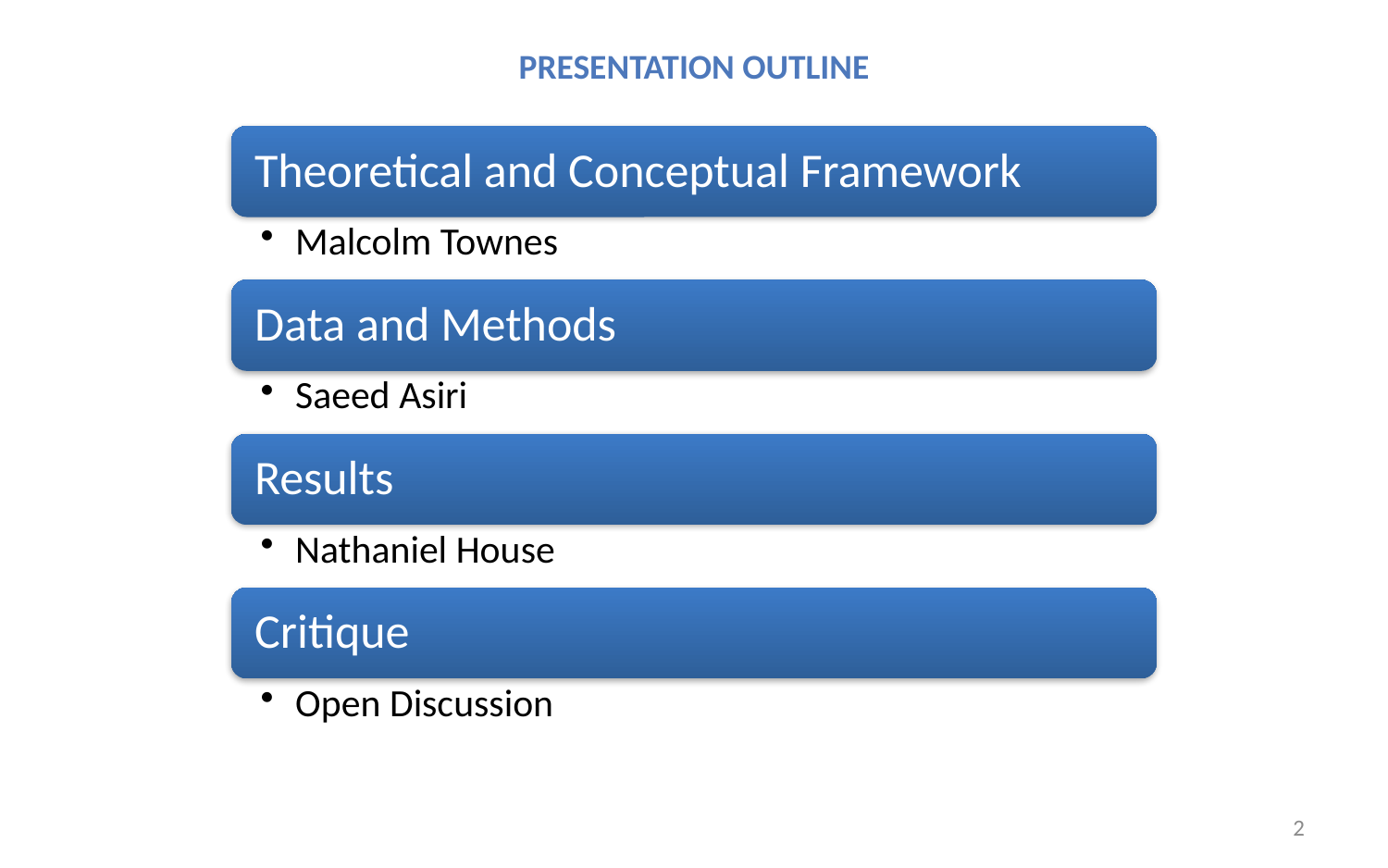

Presentation Outline
Theoretical and Conceptual Framework
Malcolm Townes
Data and Methods
Saeed Asiri
Results
Nathaniel House
Critique
Open Discussion
2